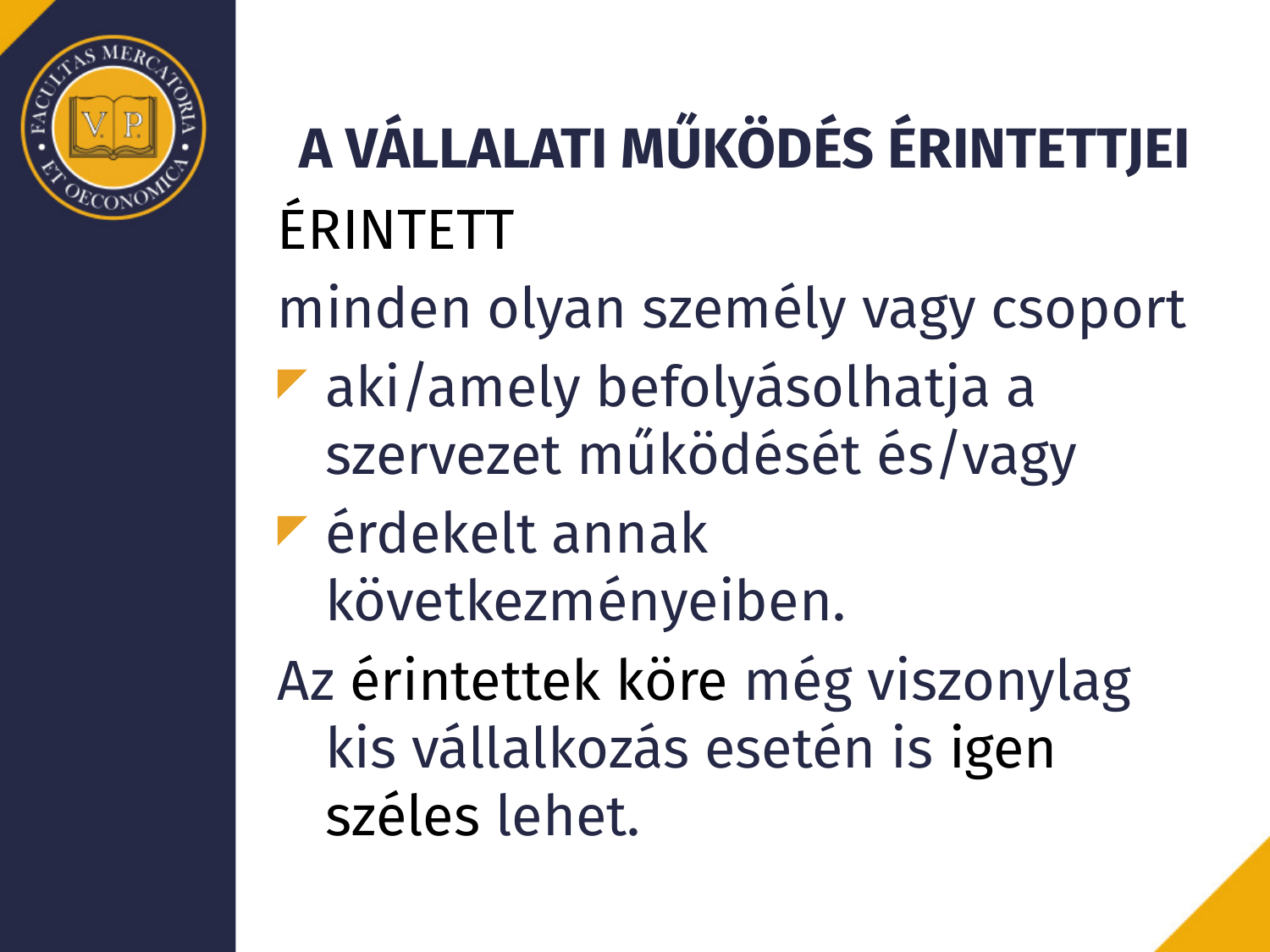

# A VÁLLALATI MŰKÖDÉS ÉRINTETTJEI
ÉRINTETT
minden olyan személy vagy csoport
aki/amely befolyásolhatja a szervezet működését és/vagy
érdekelt annak következményeiben.
Az érintettek köre még viszonylag kis vállalkozás esetén is igen széles lehet.